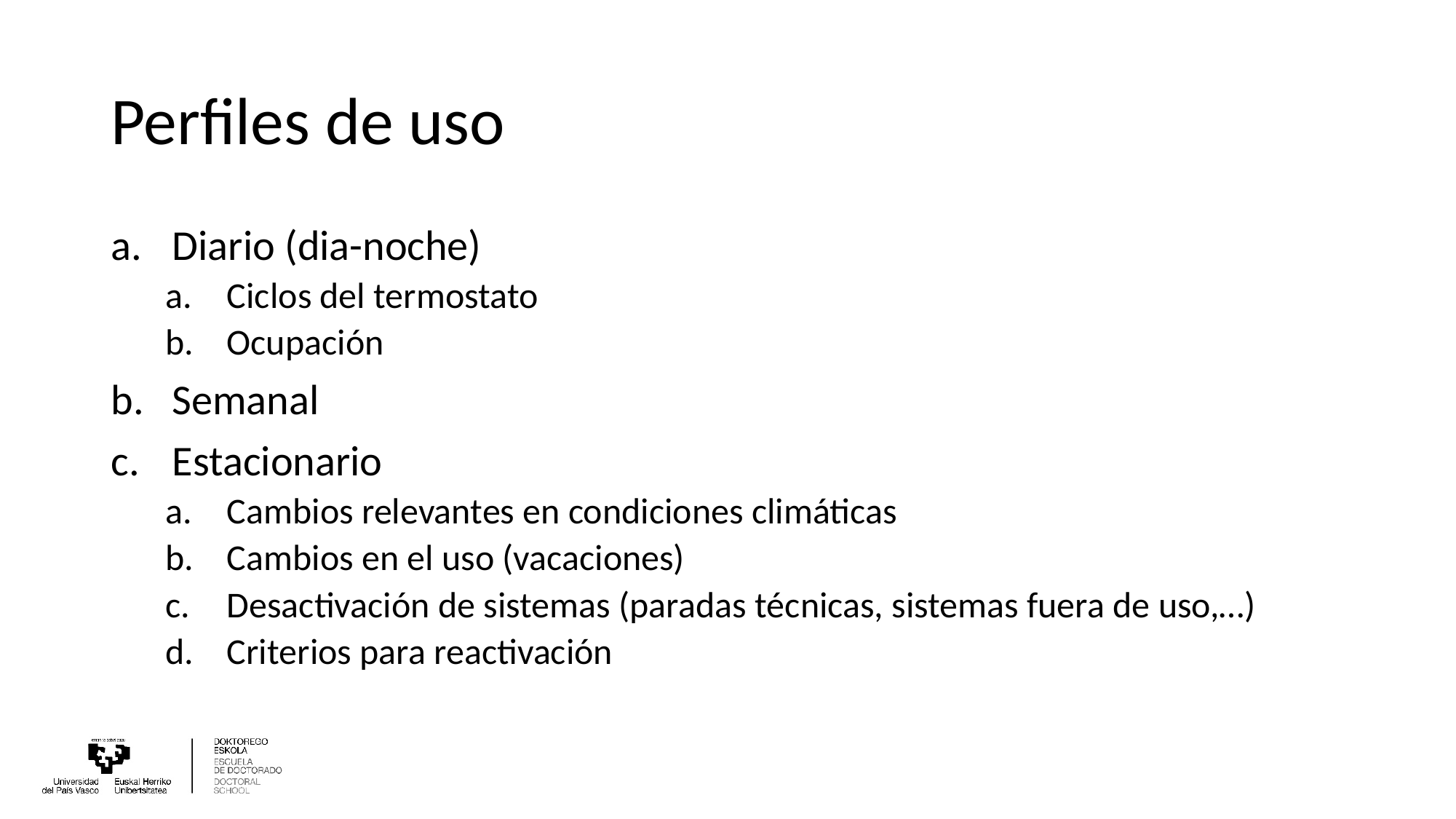

# Perfiles de uso
Diario (dia-noche)
Ciclos del termostato
Ocupación
Semanal
Estacionario
Cambios relevantes en condiciones climáticas
Cambios en el uso (vacaciones)
Desactivación de sistemas (paradas técnicas, sistemas fuera de uso,…)
Criterios para reactivación